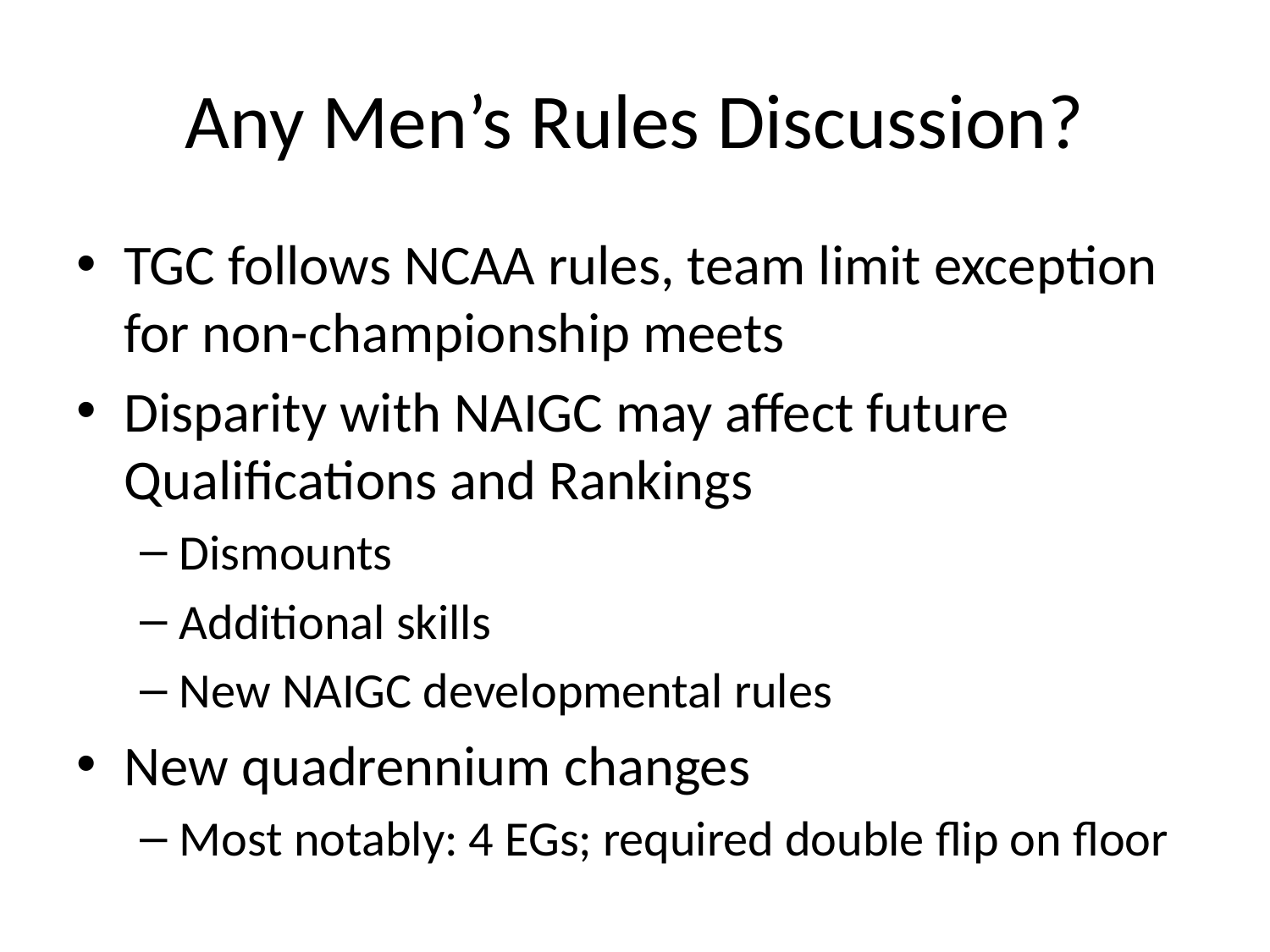

# Any Men’s Rules Discussion?
TGC follows NCAA rules, team limit exception for non-championship meets
Disparity with NAIGC may affect future Qualifications and Rankings
Dismounts
Additional skills
New NAIGC developmental rules
New quadrennium changes
Most notably: 4 EGs; required double flip on floor